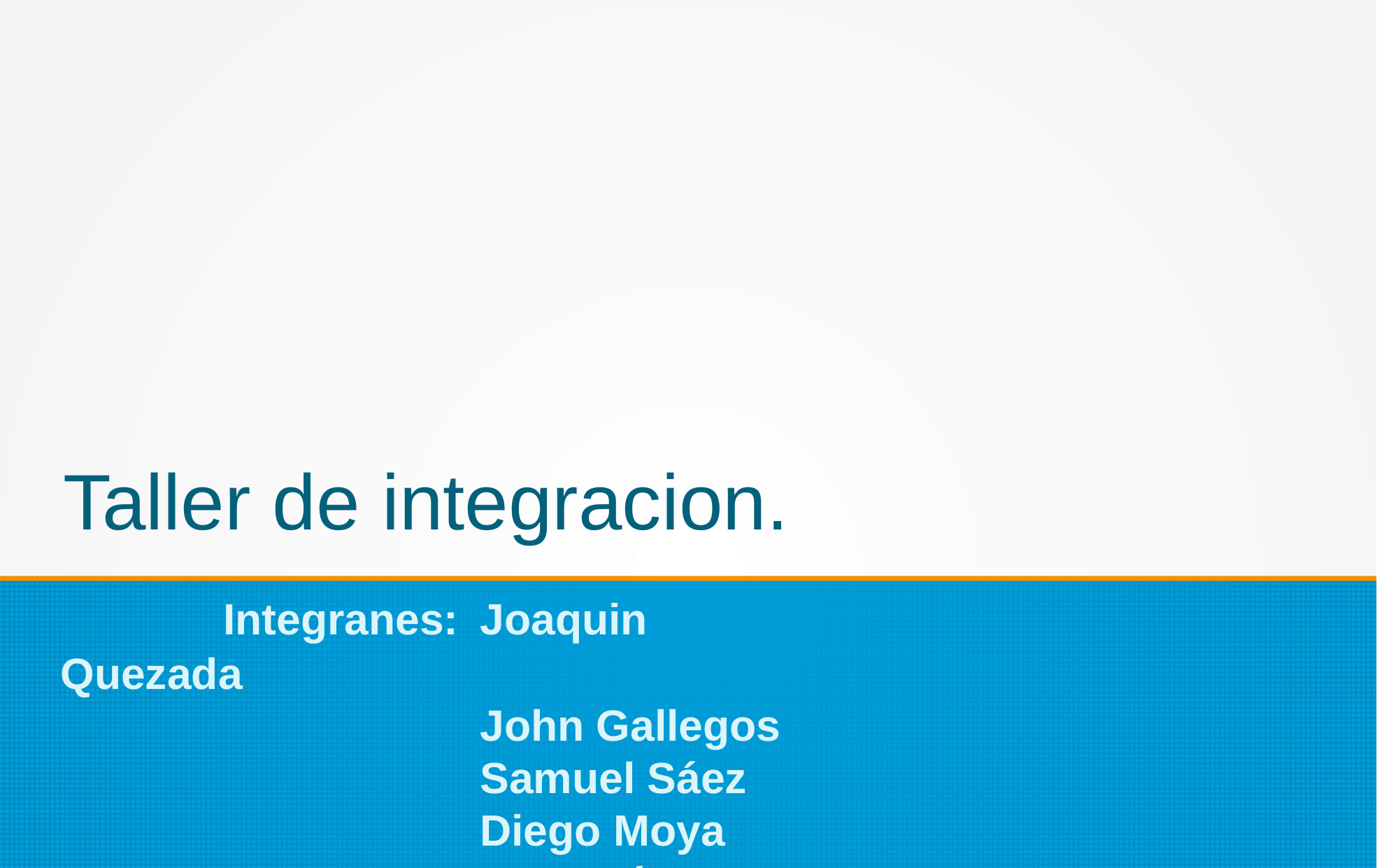

Taller de integracion.
	    Integranes: 	Joaquin Quezada
				John Gallegos
				Samuel Sáez
				Diego Moya
				Juan Pérez